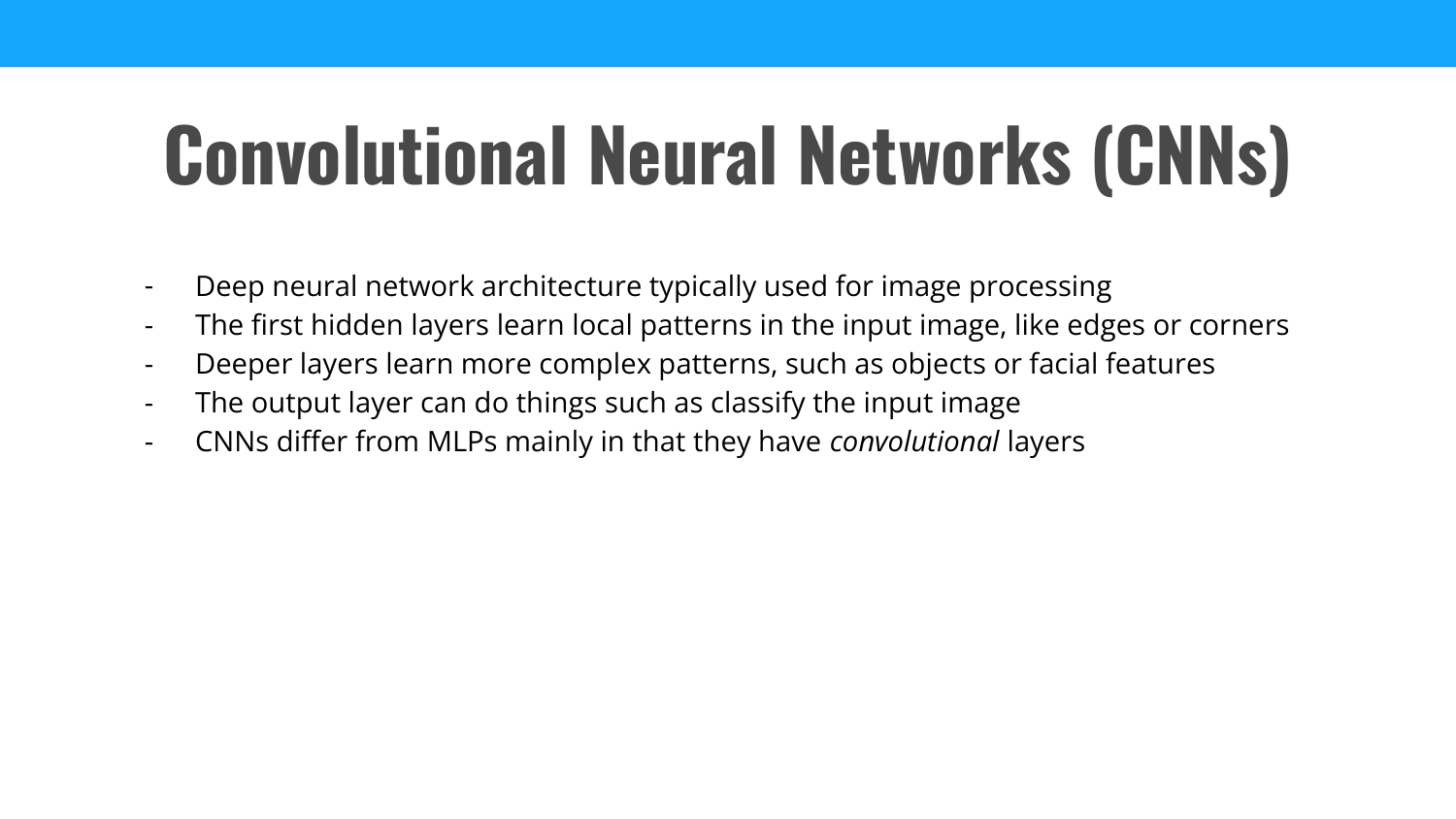

Convolutional Neural Networks (CNNs)
Deep neural network architecture typically used for image processing
The first hidden layers learn local patterns in the input image, like edges or corners
Deeper layers learn more complex patterns, such as objects or facial features
The output layer can do things such as classify the input image
CNNs differ from MLPs mainly in that they have convolutional layers